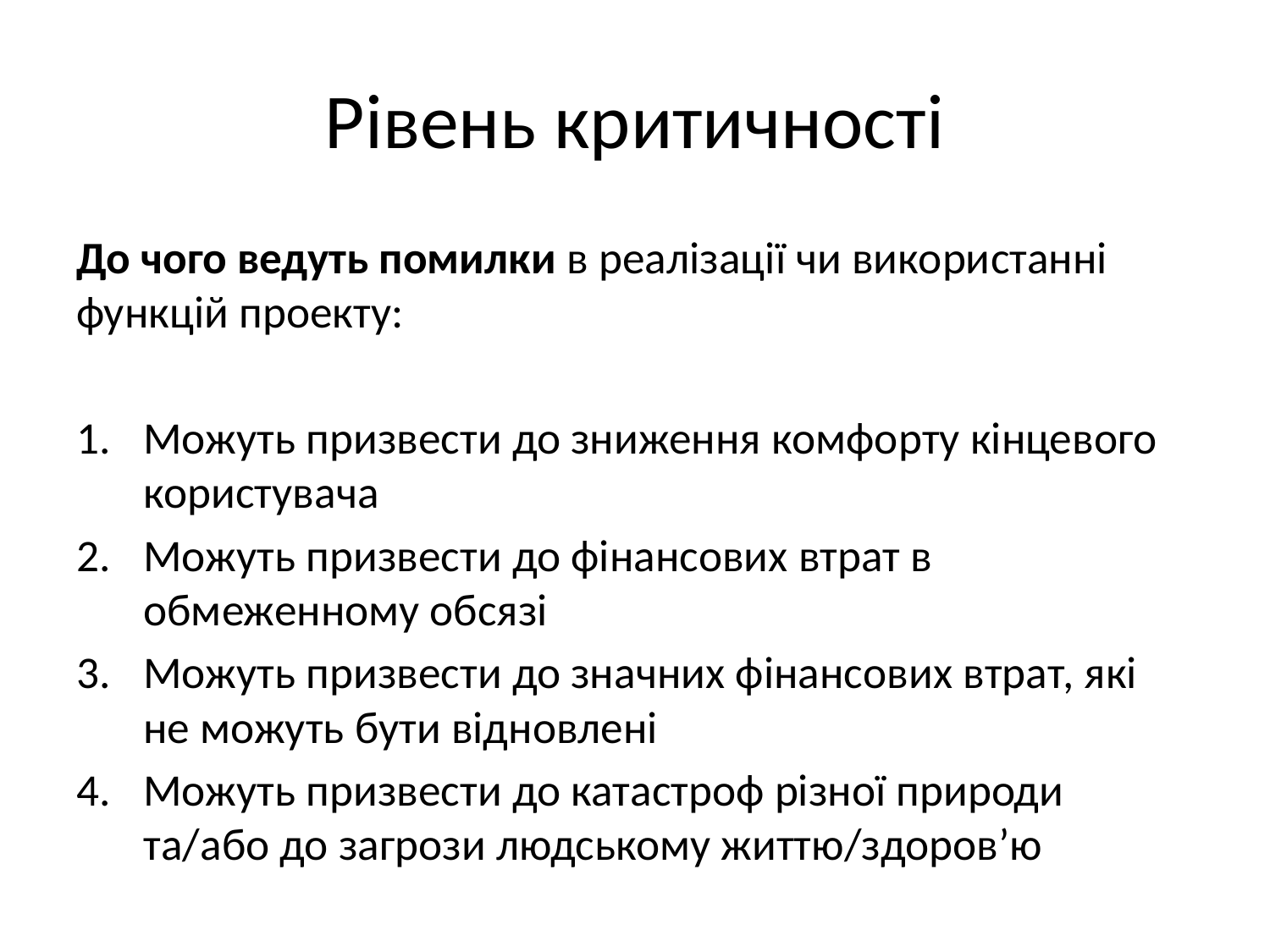

# Рівень критичності
До чого ведуть помилки в реалізації чи використанні функцій проекту:

Можуть призвести до зниження комфорту кінцевого користувача
Можуть призвести до фінансових втрат в обмеженному обсязі
Можуть призвести до значних фінансових втрат, які не можуть бути відновлені
Можуть призвести до катастроф різної природи та/або до загрози людському життю/здоров’ю